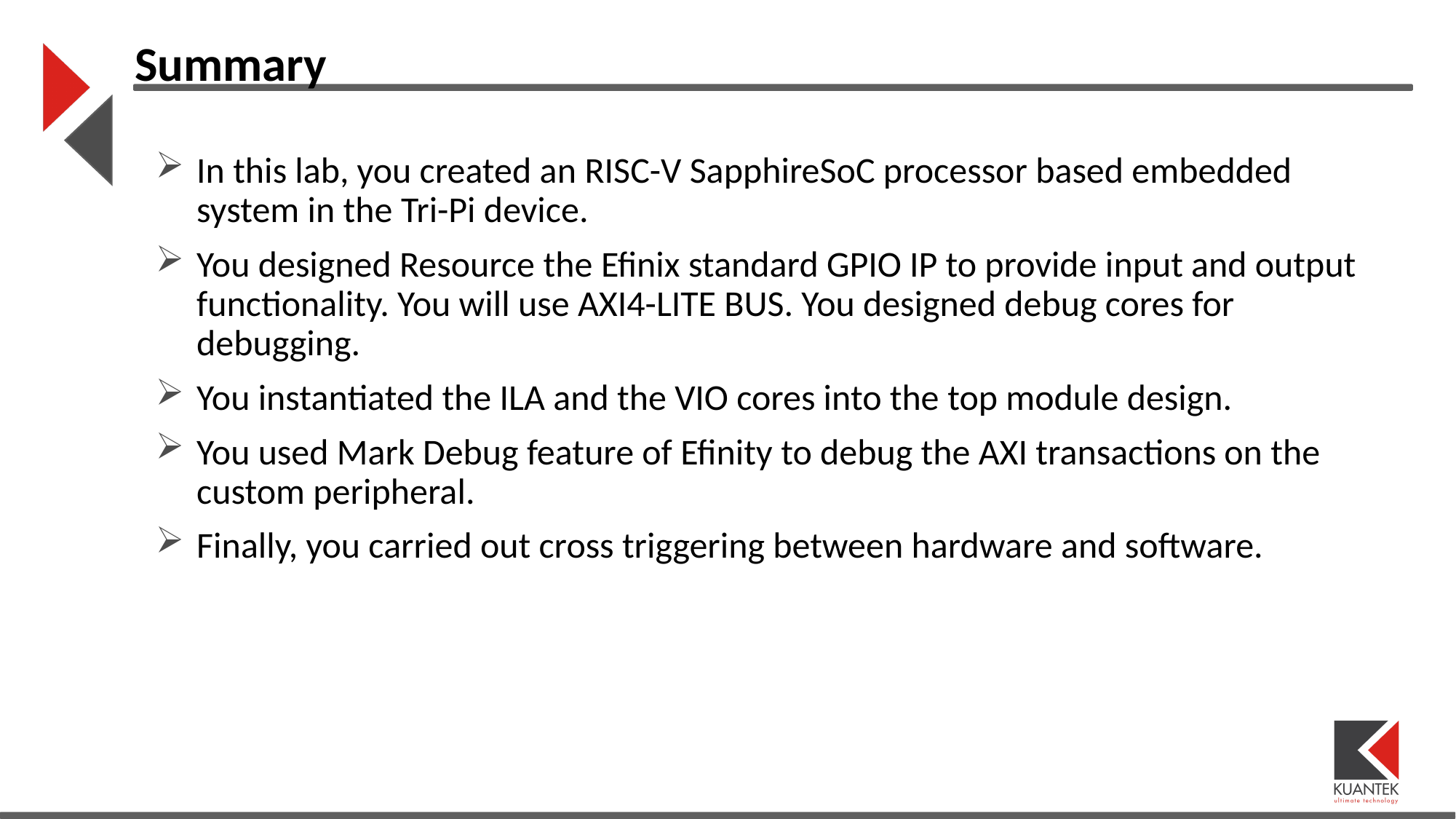

Summary
In this lab, you created an RISC-V SapphireSoC processor based embedded system in the Tri-Pi device.
You designed Resource the Efinix standard GPIO IP to provide input and output functionality. You will use AXI4-LITE BUS. You designed debug cores for debugging.
You instantiated the ILA and the VIO cores into the top module design.
You used Mark Debug feature of Efinity to debug the AXI transactions on the custom peripheral.
Finally, you carried out cross triggering between hardware and software.